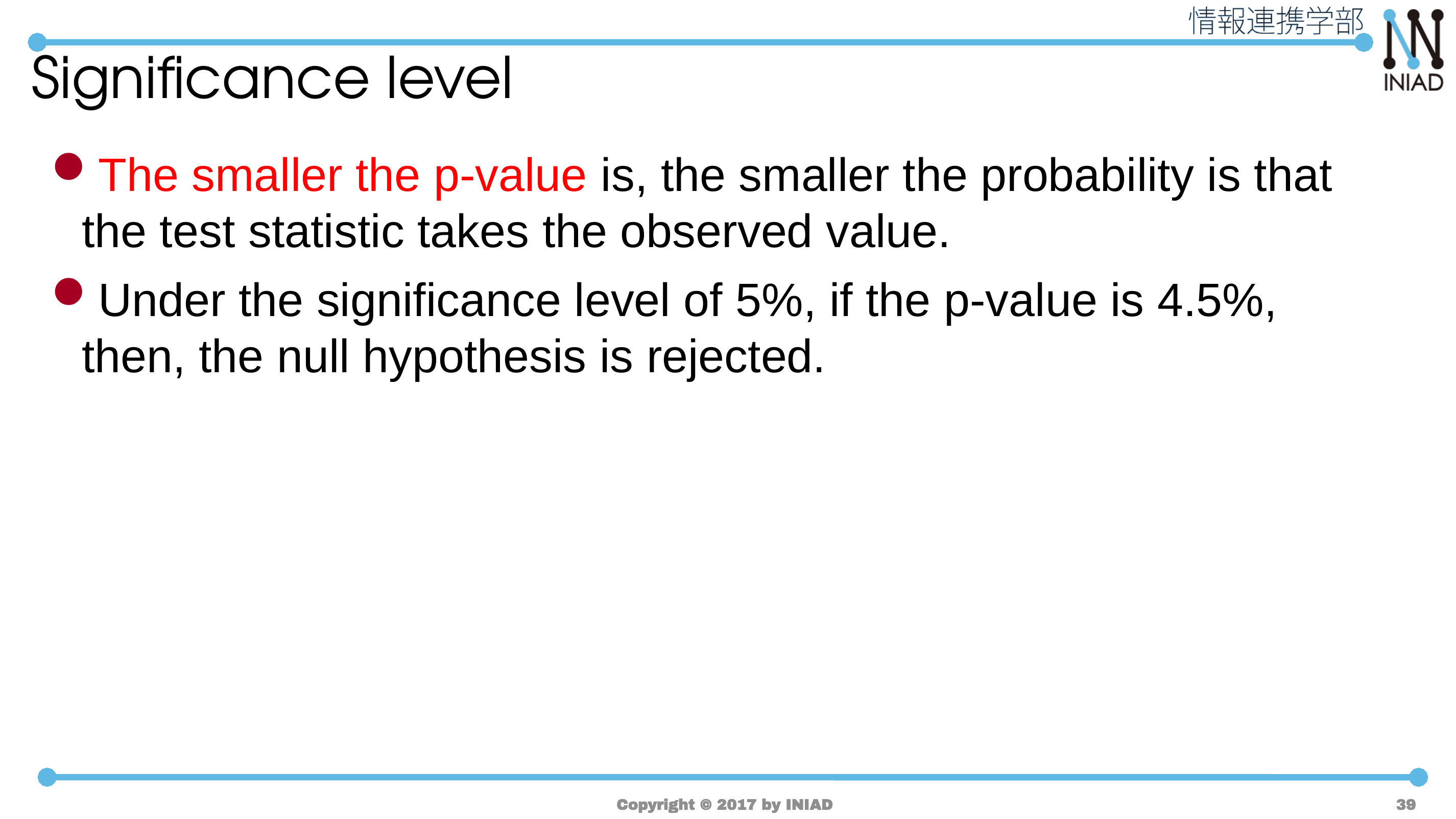

# Significance level
The smaller the p-value is, the smaller the probability is that the test statistic takes the observed value.
Under the significance level of 5%, if the p-value is 4.5%, then, the null hypothesis is rejected.
Copyright © 2017 by INIAD
39